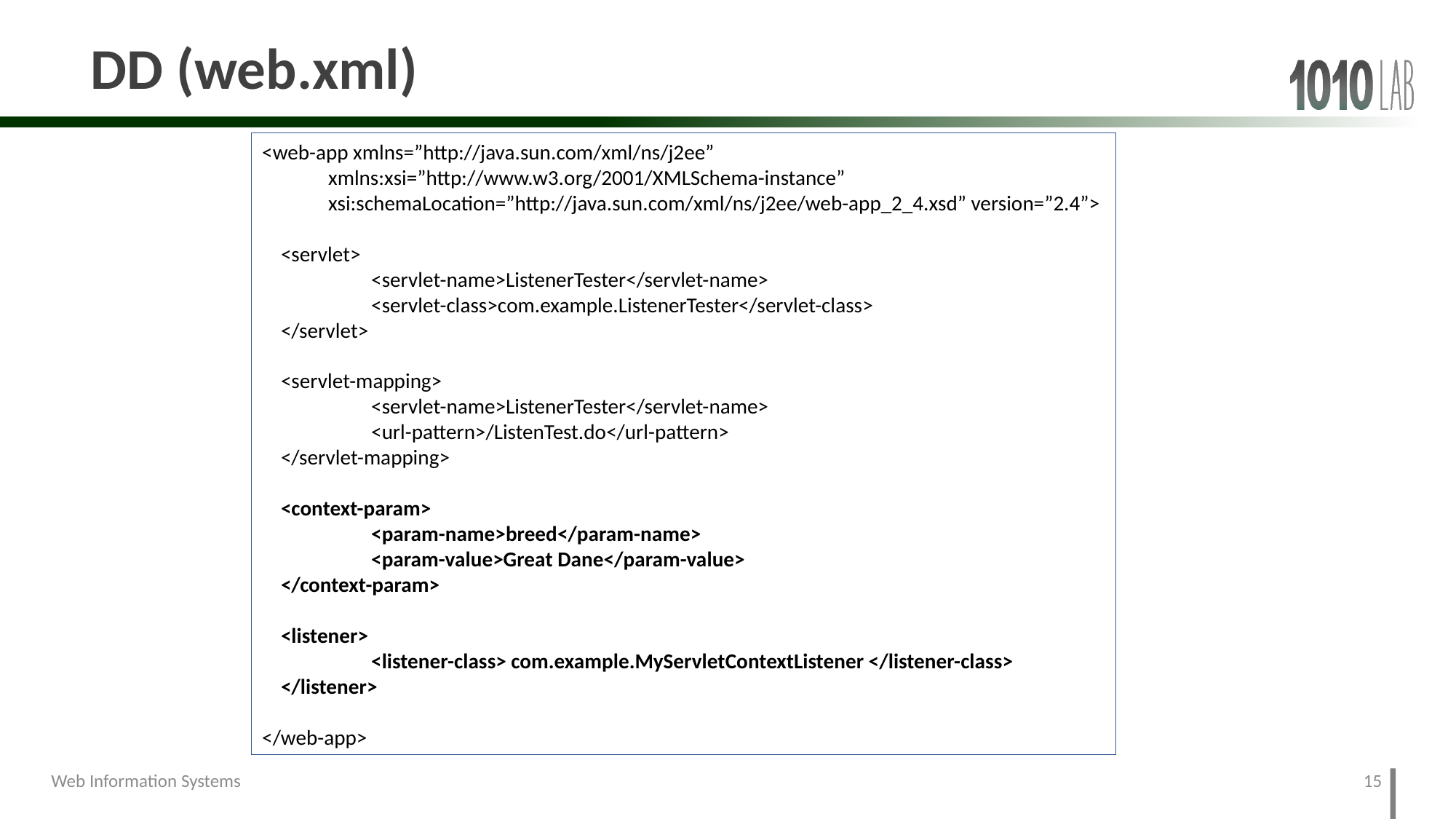

# DD (web.xml)
<web-app xmlns=”http://java.sun.com/xml/ns/j2ee”
              xmlns:xsi=”http://www.w3.org/2001/XMLSchema-instance”
              xsi:schemaLocation=”http://java.sun.com/xml/ns/j2ee/web-app_2_4.xsd” version=”2.4”>

    <servlet>
	<servlet-name>ListenerTester</servlet-name>
	<servlet-class>com.example.ListenerTester</servlet-class>
    </servlet>

    <servlet-mapping>
	<servlet-name>ListenerTester</servlet-name>
	<url-pattern>/ListenTest.do</url-pattern>
    </servlet-mapping>

    <context-param>
	<param-name>breed</param-name>
	<param-value>Great Dane</param-value>
    </context-param>

    <listener>
	<listener-class> com.example.MyServletContextListener </listener-class>
    </listener>

</web-app>
15
Web Information Systems